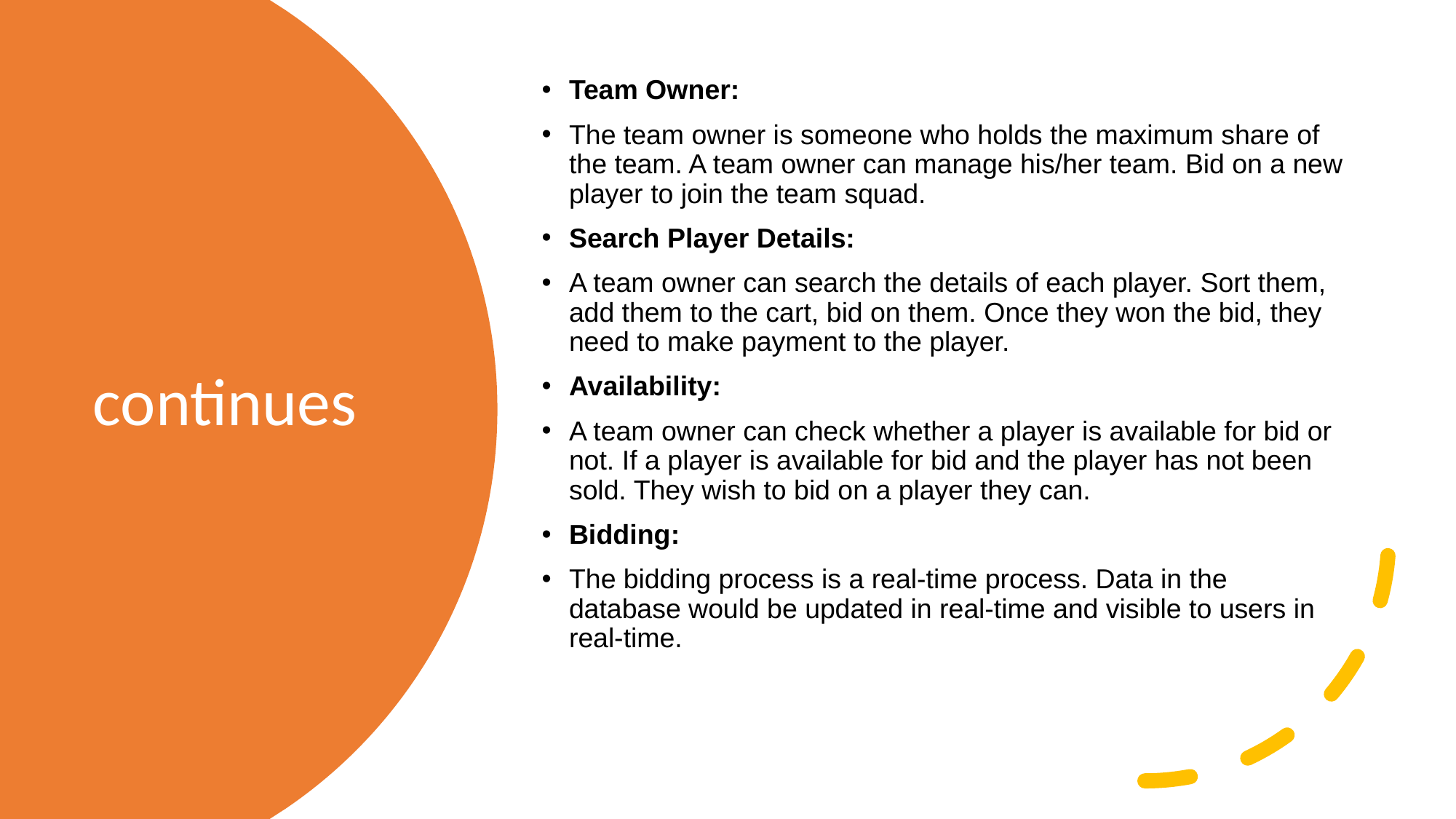

Team Owner:
The team owner is someone who holds the maximum share of the team. A team owner can manage his/her team. Bid on a new player to join the team squad.
Search Player Details:
A team owner can search the details of each player. Sort them, add them to the cart, bid on them. Once they won the bid, they need to make payment to the player.
Availability:
A team owner can check whether a player is available for bid or not. If a player is available for bid and the player has not been sold. They wish to bid on a player they can.
Bidding:
The bidding process is a real-time process. Data in the database would be updated in real-time and visible to users in real-time.

# continues